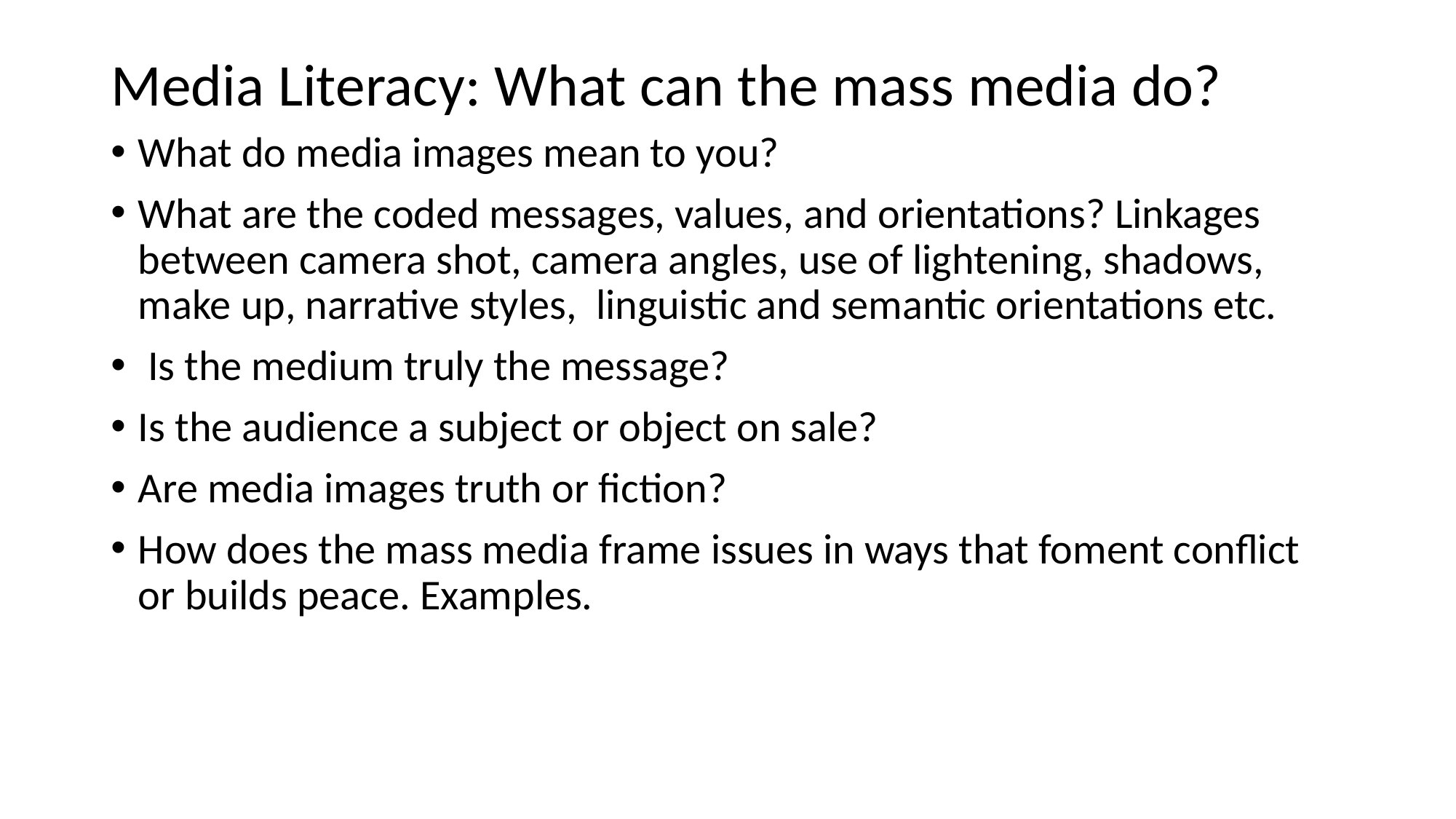

# Media Literacy: What can the mass media do?
What do media images mean to you?
What are the coded messages, values, and orientations? Linkages between camera shot, camera angles, use of lightening, shadows, make up, narrative styles,  linguistic and semantic orientations etc.
 Is the medium truly the message?
Is the audience a subject or object on sale?
Are media images truth or fiction?
How does the mass media frame issues in ways that foment conflict or builds peace. Examples.